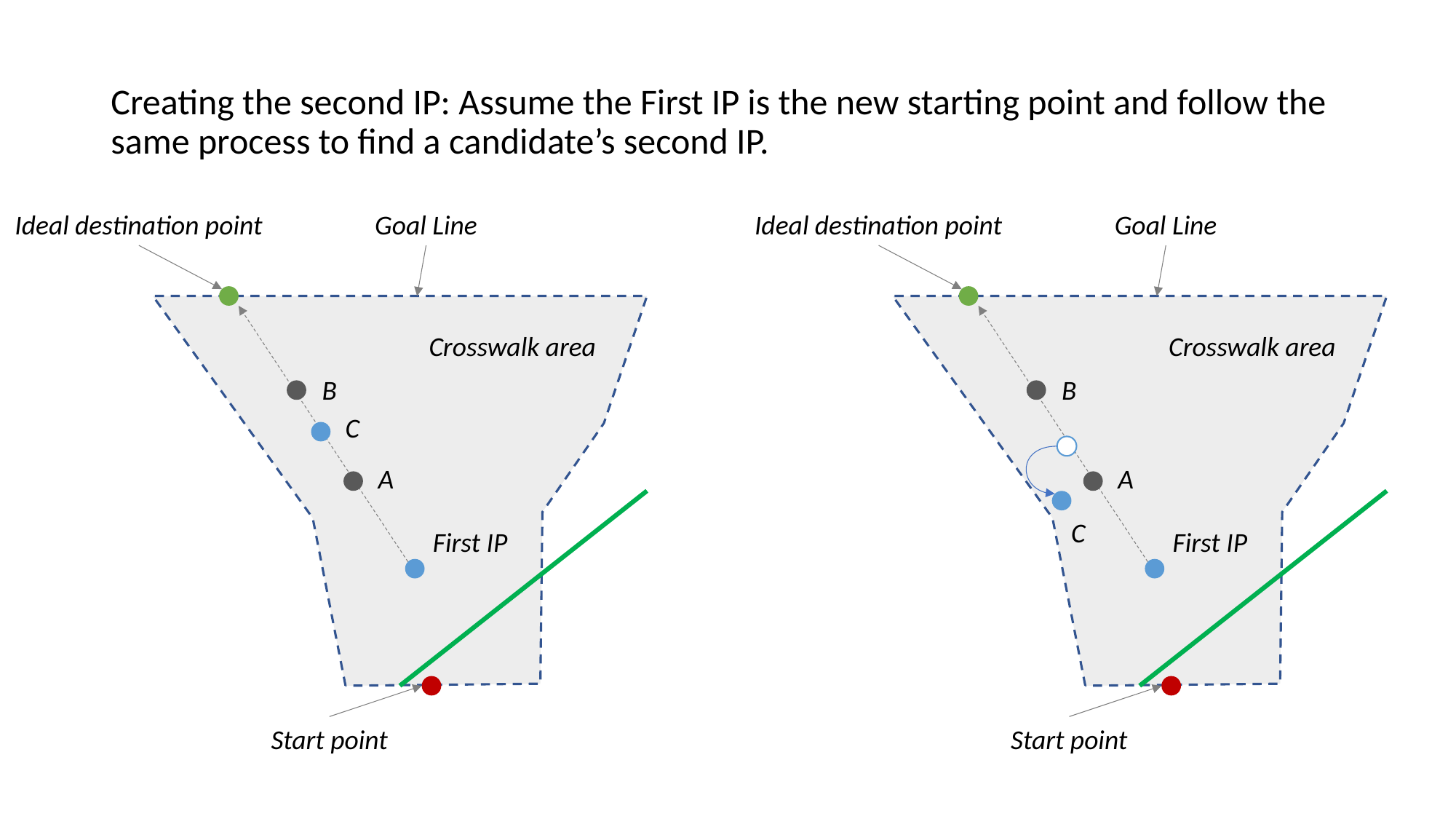

# Creating the second IP: Assume the First IP is the new starting point and follow the same process to find a candidate’s second IP.
Goal Line
Ideal destination point

Crosswalk area
First IP

Start point
Goal Line
Ideal destination point

Crosswalk area
First IP

Start point
B
B

C

A
A

C